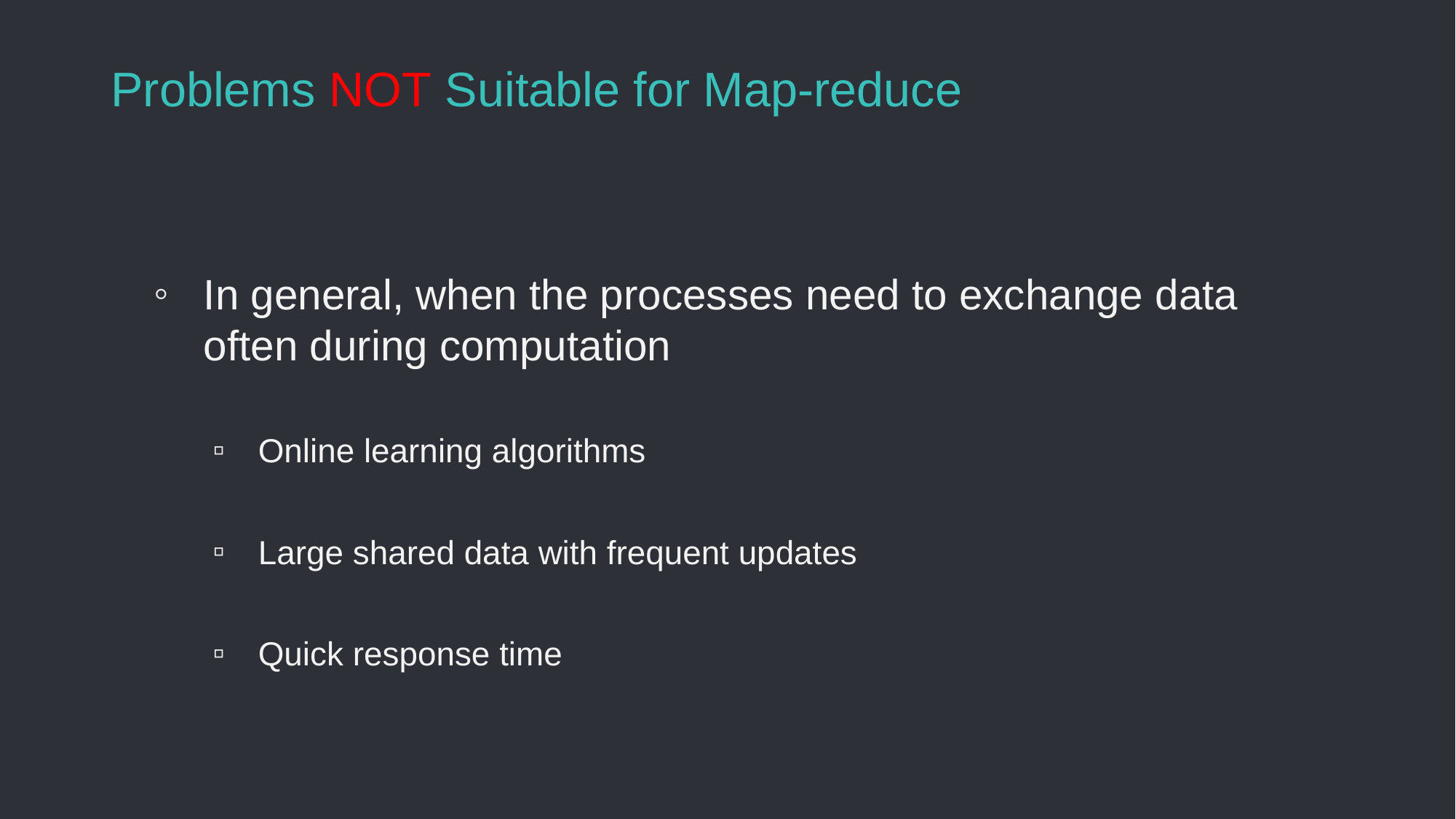

# Problems NOT Suitable for Map-reduce

In general, when the processes need to exchange data often during computation

Online learning algorithms

Large shared data with frequent updates

Quick response time